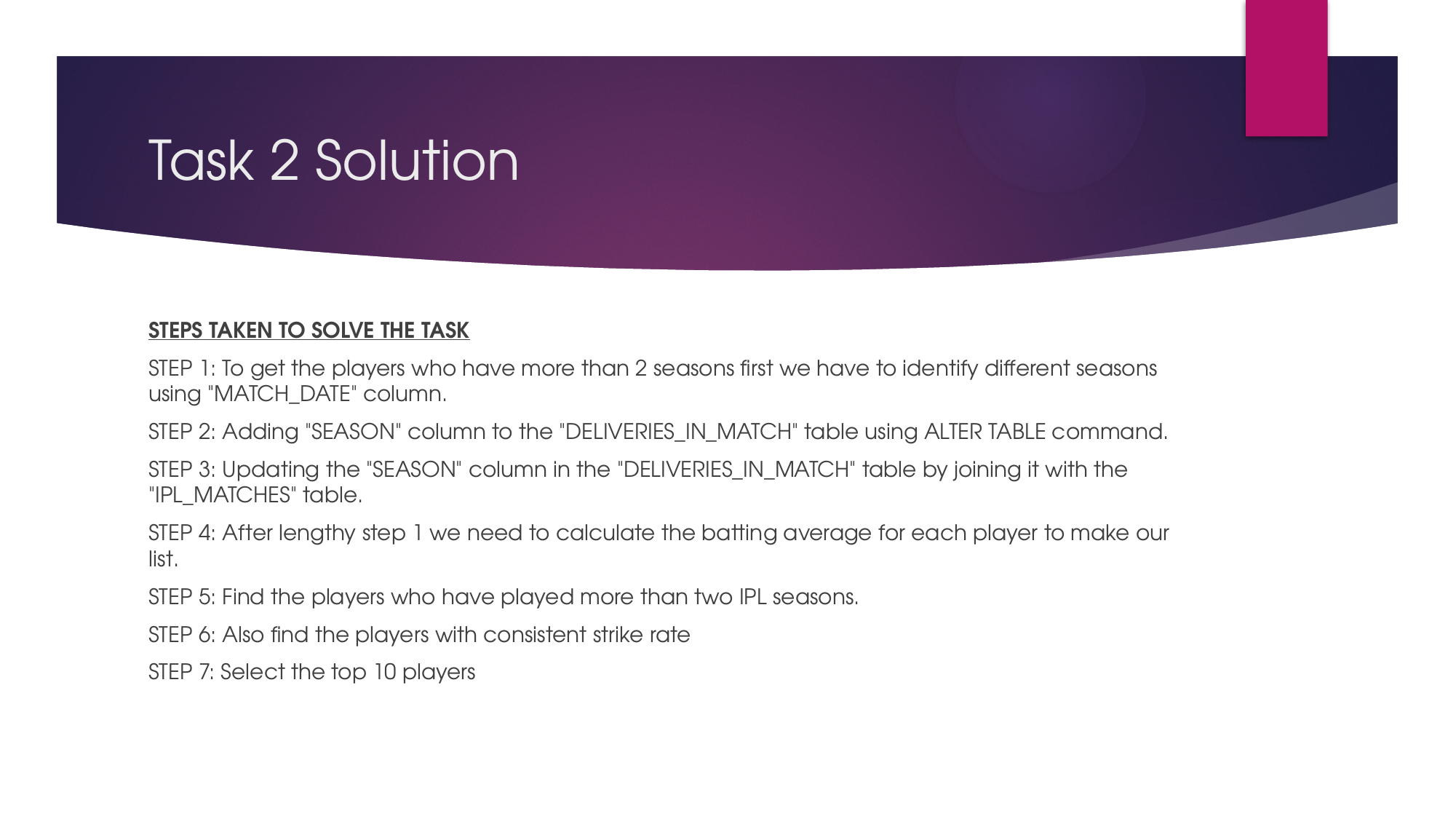

# Task 2 Solution
STEPS TAKEN TO SOLVE THE TASK
STEP 1: To get the players who have more than 2 seasons first we have to identify different seasons using "MATCH_DATE" column.
STEP 2: Adding "SEASON" column to the "DELIVERIES_IN_MATCH" table using ALTER TABLE command.
STEP 3: Updating the "SEASON" column in the "DELIVERIES_IN_MATCH" table by joining it with the "IPL_MATCHES" table.
STEP 4: After lengthy step 1 we need to calculate the batting average for each player to make our list.
STEP 5: Find the players who have played more than two IPL seasons.
STEP 6: Also find the players with consistent strike rate
STEP 7: Select the top 10 players